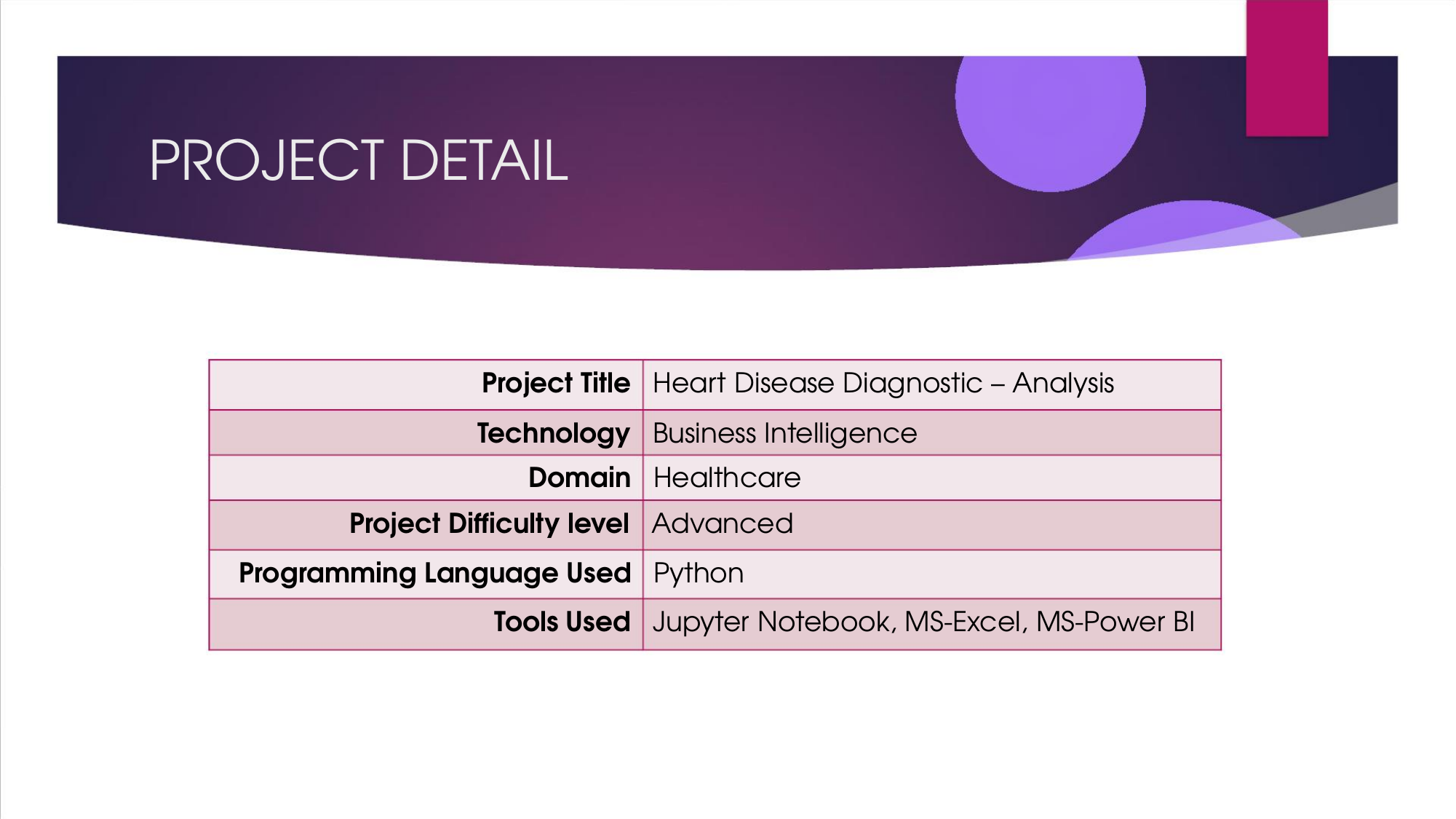

PROJECT DETAIL
Project Title Heart Disease Diagnostic – Analysis
Technology Business Intelligence
Domain Healthcare
Project Difficulty level Advanced
Programming Language Used Python
Tools Used Jupyter Notebook, MS-Excel, MS-Power BI